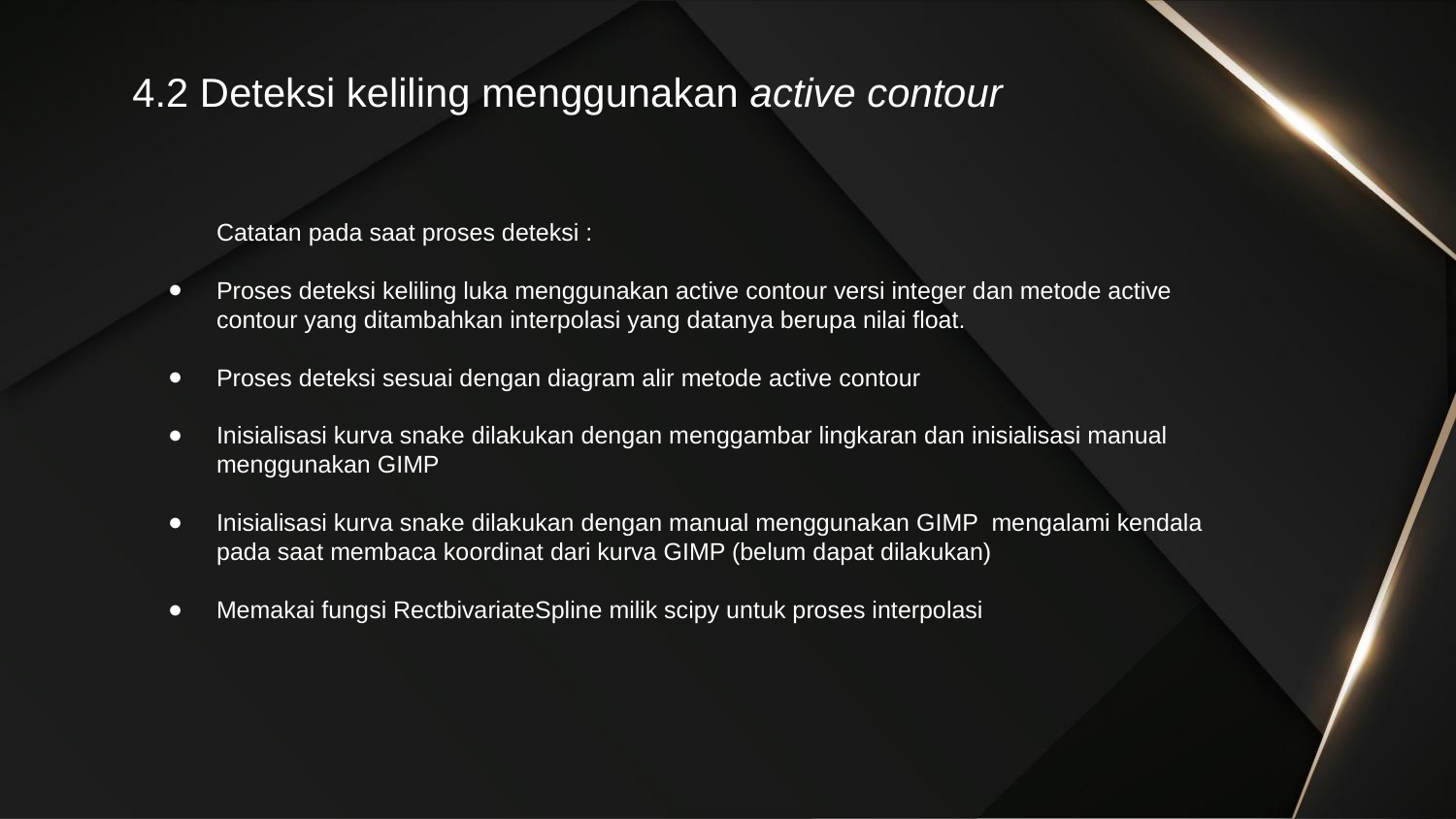

# 4.2 Deteksi keliling menggunakan active contour
Catatan pada saat proses deteksi :

Proses deteksi keliling luka menggunakan active contour versi integer dan metode active contour yang ditambahkan interpolasi yang datanya berupa nilai float.

Proses deteksi sesuai dengan diagram alir metode active contour

Inisialisasi kurva snake dilakukan dengan menggambar lingkaran dan inisialisasi manual menggunakan GIMP

Inisialisasi kurva snake dilakukan dengan manual menggunakan GIMP  mengalami kendala pada saat membaca koordinat dari kurva GIMP (belum dapat dilakukan)

Memakai fungsi RectbivariateSpline milik scipy untuk proses interpolasi